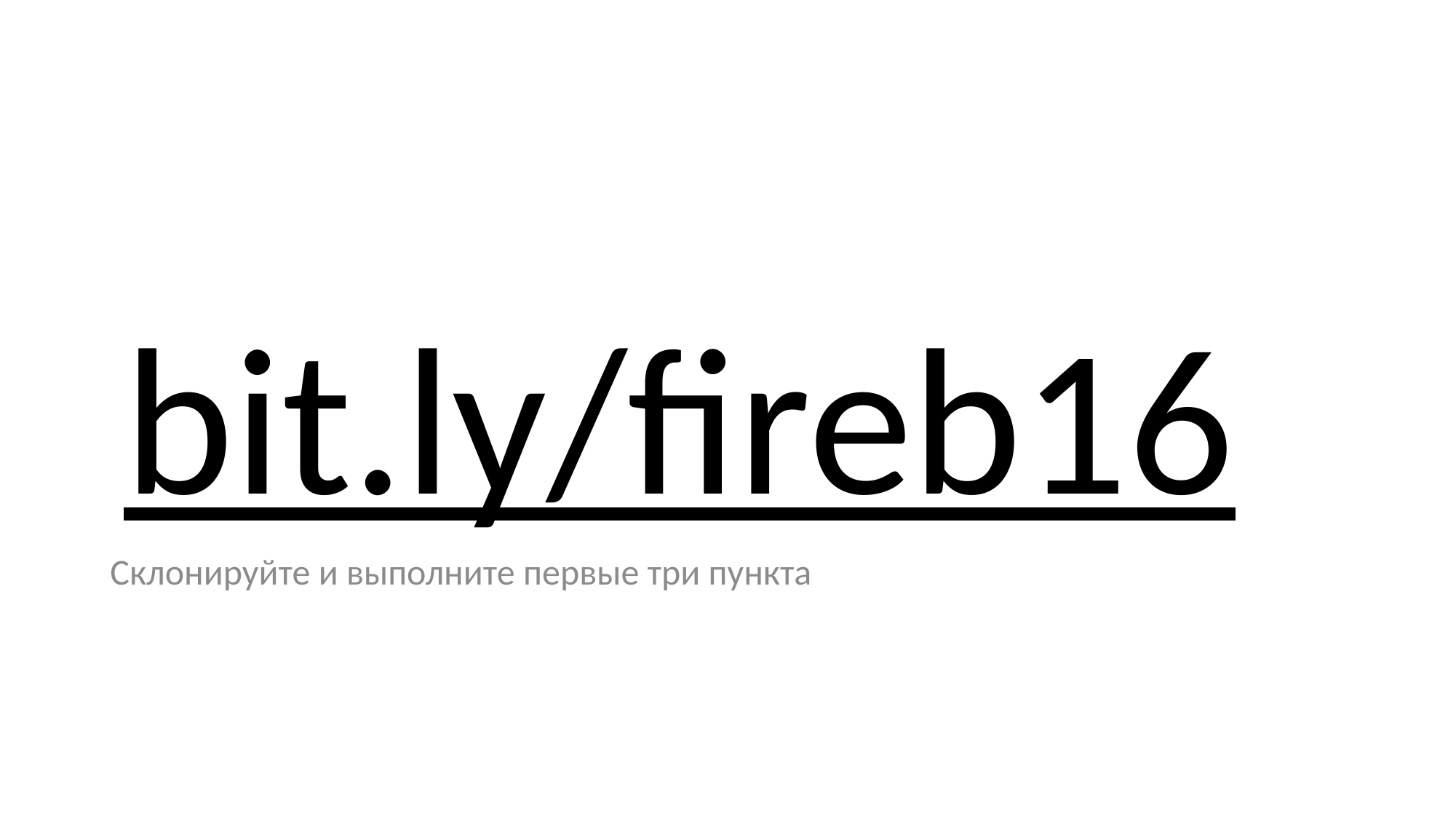

# bit.ly/fireb16
Склонируйте и выполните первые три пункта